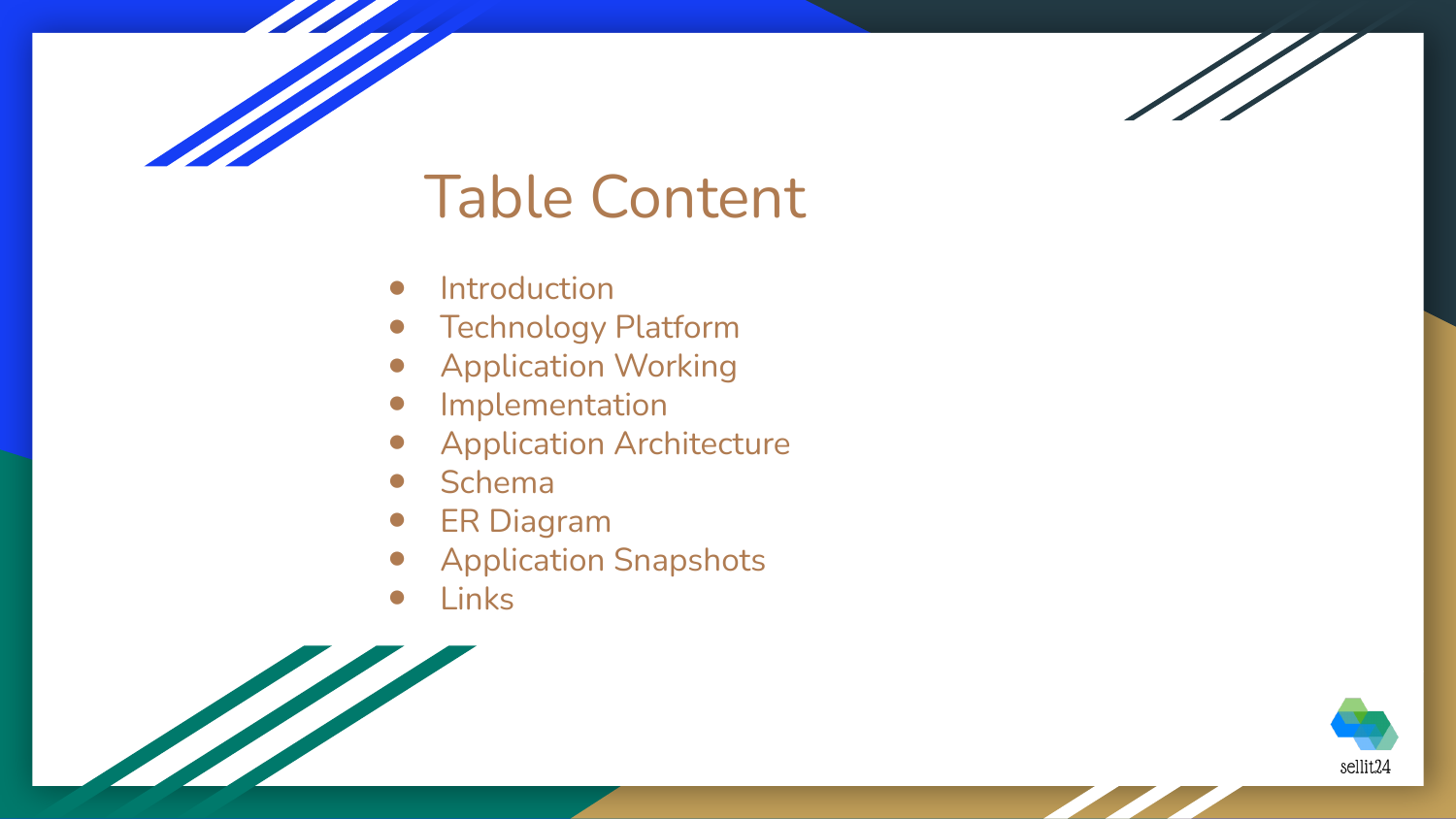

# Table Content
Introduction
Technology Platform
Application Working
Implementation
Application Architecture
Schema
ER Diagram
Application Snapshots
Links